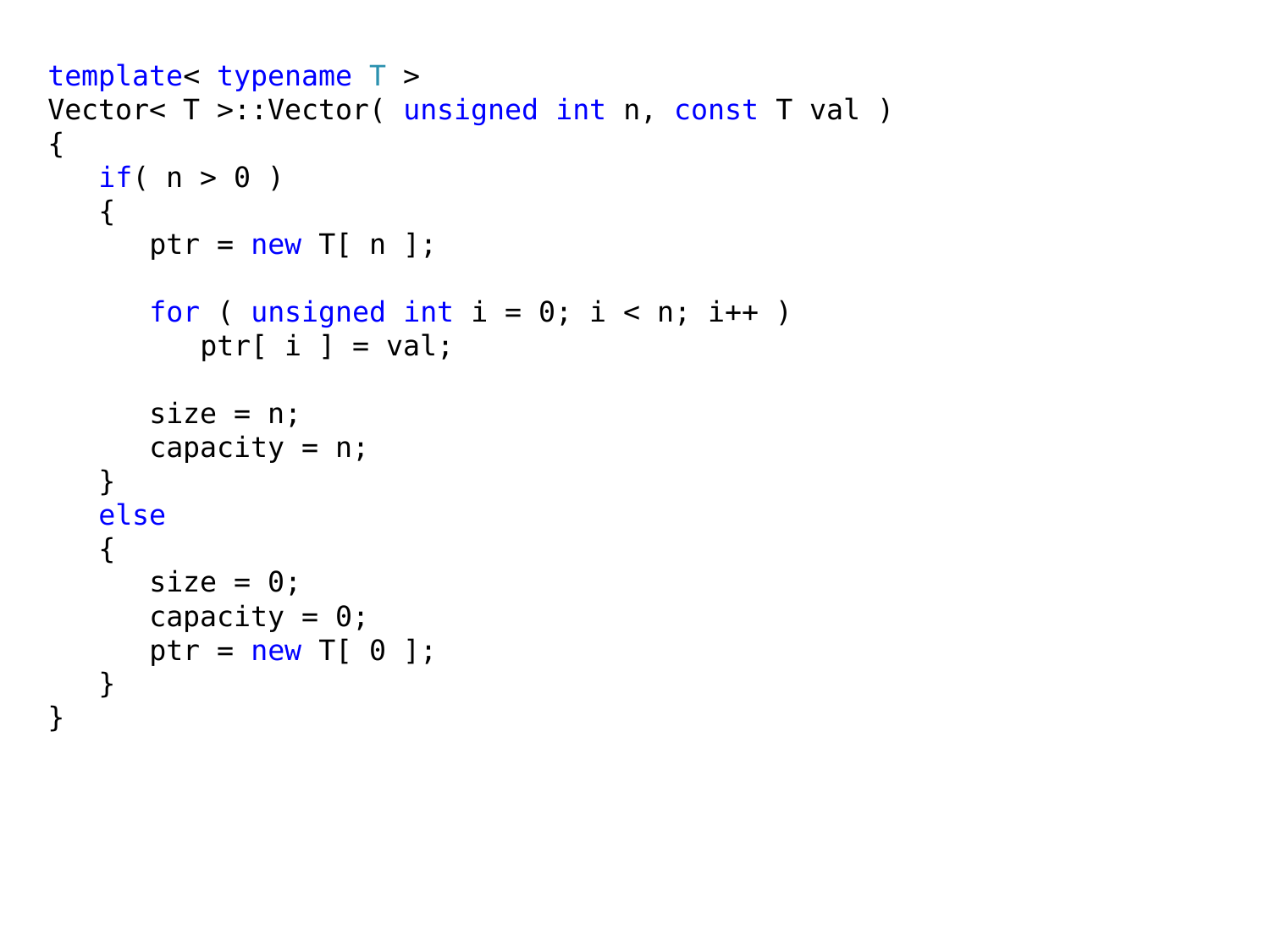

template< typename T >
Vector< T >::Vector( unsigned int n, const T val )
{
   if( n > 0 )
   {
      ptr = new T[ n ];

      for ( unsigned int i = 0; i < n; i++ )
         ptr[ i ] = val;

      size = n;
      capacity = n;
   }
   else
   {
      size = 0;
      capacity = 0;
      ptr = new T[ 0 ];
   }
}